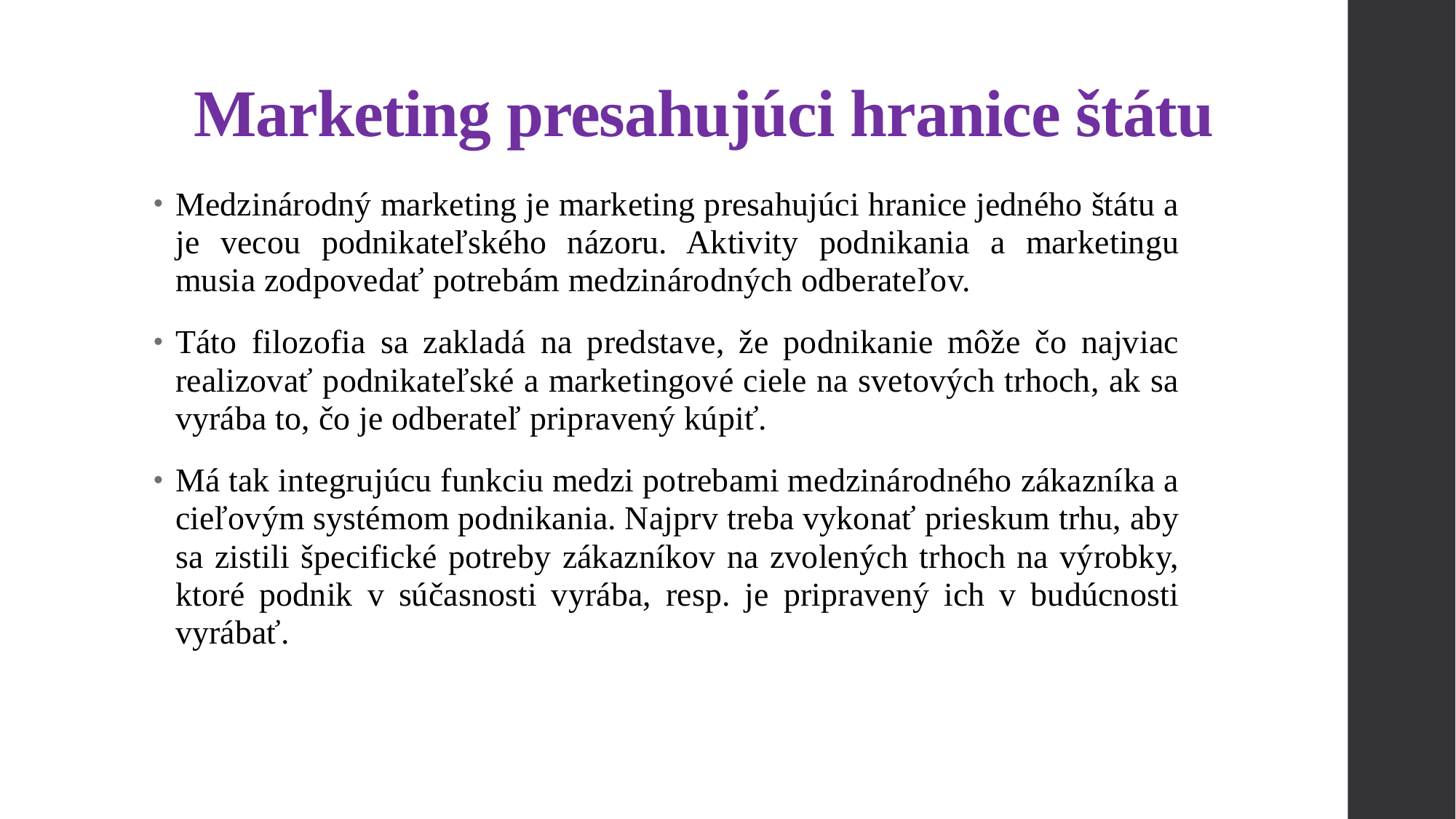

# Marketing presahujúci hranice štátu
Medzinárodný marketing je marketing presahujúci hranice jedného štátu a je vecou podnikateľského názoru. Aktivity podnikania a marketingu musia zodpovedať potrebám medzinárodných odberateľov.
Táto filozofia sa zakladá na predstave, že podnikanie môže čo najviac realizovať podnikateľské a marketingové ciele na svetových trhoch, ak sa vyrába to, čo je odberateľ pripravený kúpiť.
Má tak integrujúcu funkciu medzi potrebami medzinárodného zákazníka a cieľovým systémom podnikania. Najprv treba vykonať prieskum trhu, aby sa zistili špecifické potreby zákazníkov na zvolených trhoch na výrobky, ktoré podnik v súčasnosti vyrába, resp. je pripravený ich v budúcnosti vyrábať.